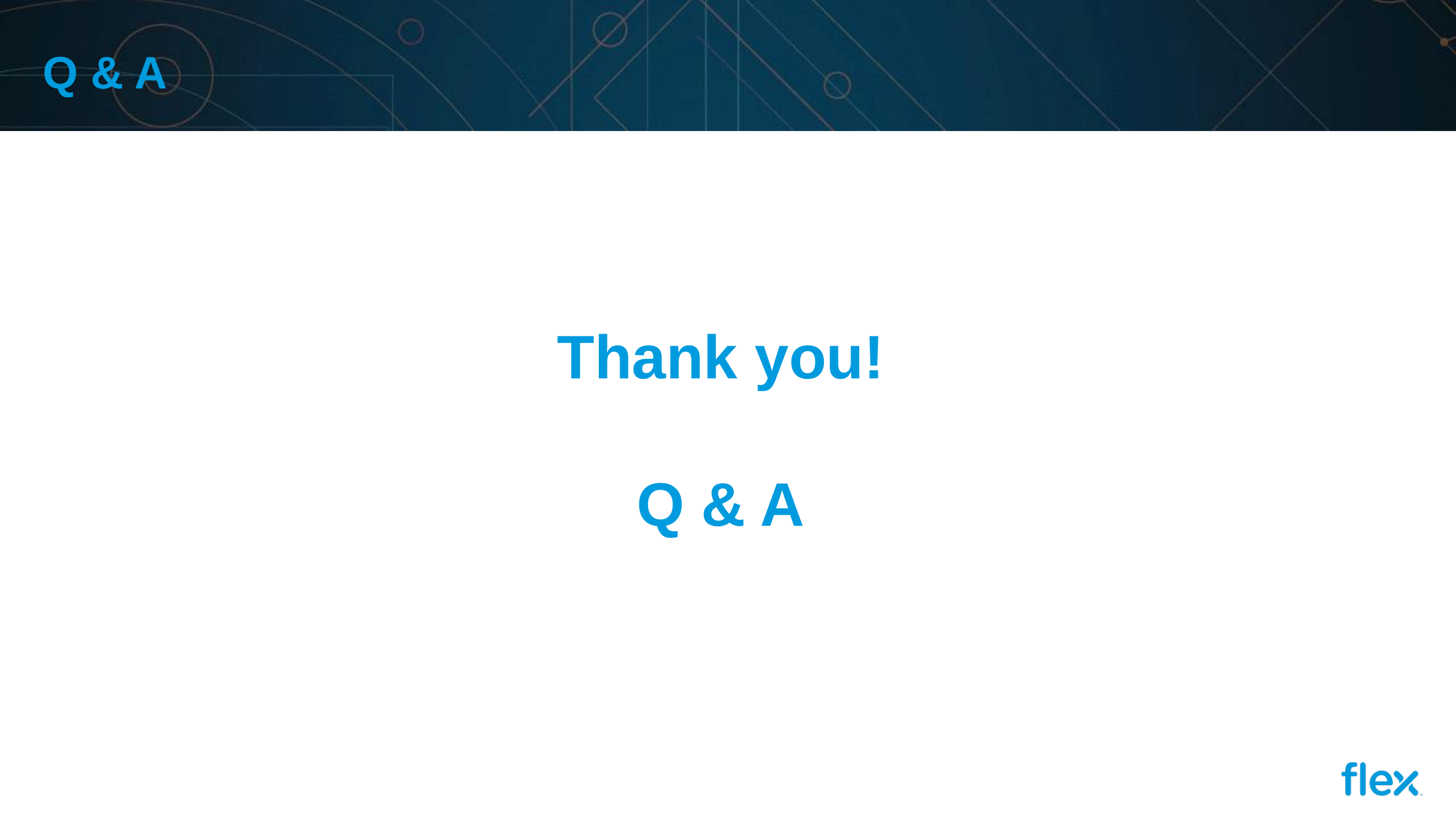

Q & A
# Thank you! Q & A
7